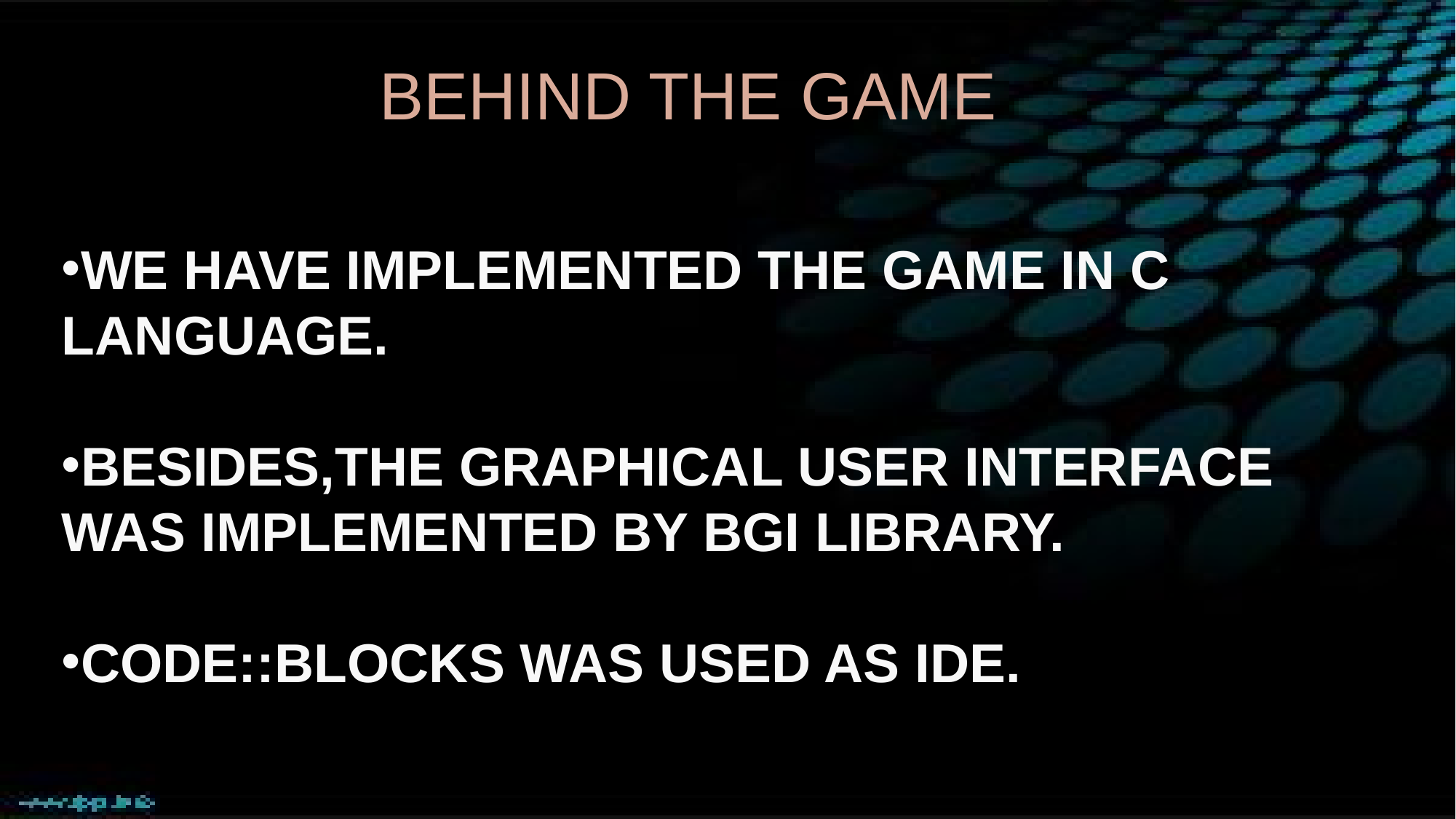

WE HAVE IMPLEMENTED THE GAME IN C LANGUAGE.

BESIDES,THE GRAPHICAL USER INTERFACE  WAS IMPLEMENTED BY BGI LIBRARY.

CODE::BLOCKS WAS USED AS IDE.
                                             BEHIND THE GAME